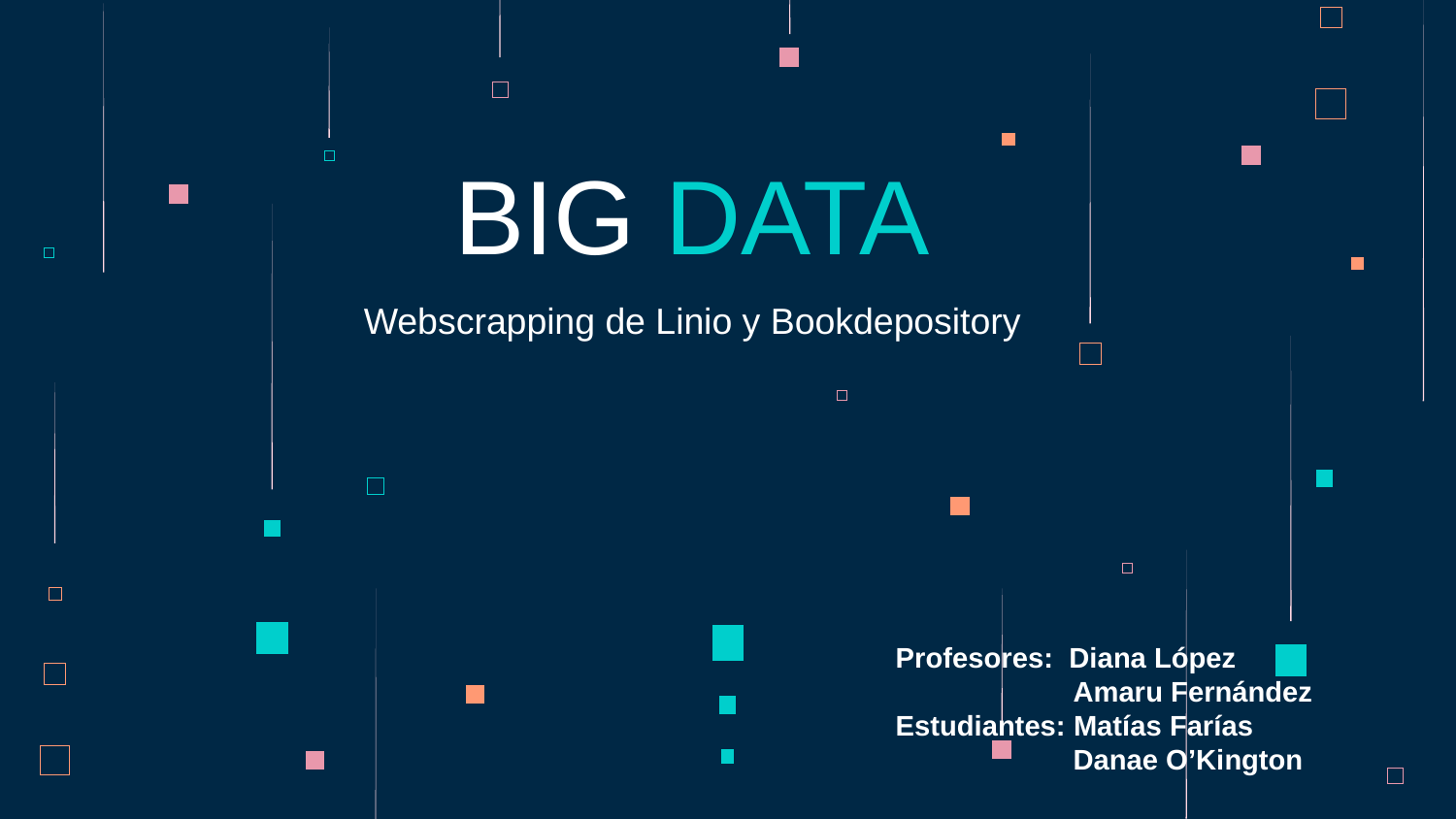

# BIG DATA

Webscrapping de Linio y Bookdepository

Profesores:  Diana López
	    Amaru Fernández
Estudiantes: Matías Farías
	    Danae O’Kington